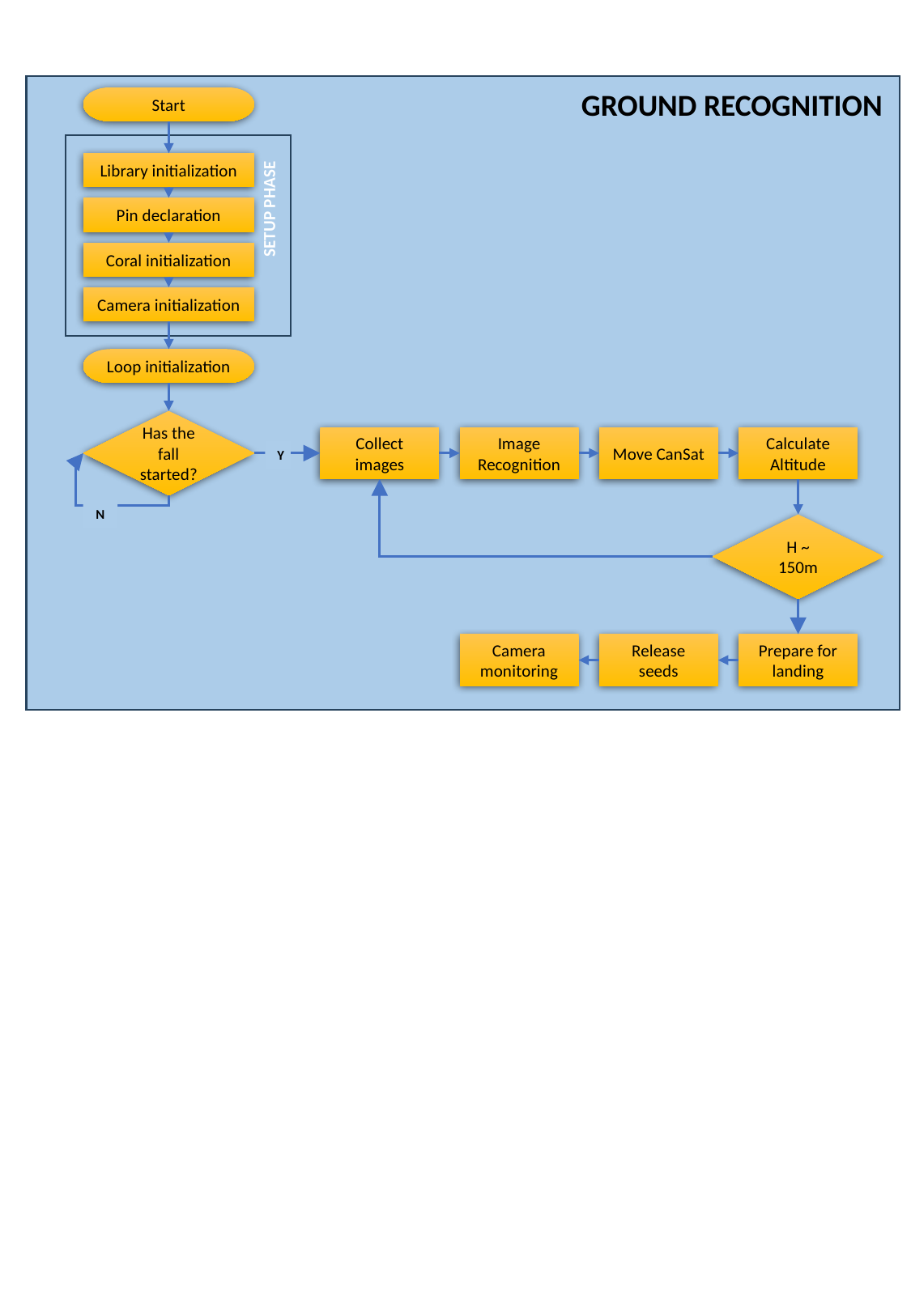

Start

SETUP PHASE
Library initialization
Pin declaration
Coral initialization
Camera initialization
Loop initialization
Has the fall started?
Calculate Altitude
Collect images
Image Recognition
Move CanSat
Y
N
H ~ 150m
Camera
monitoring
Release seeds
Prepare for landing
Ground recognition